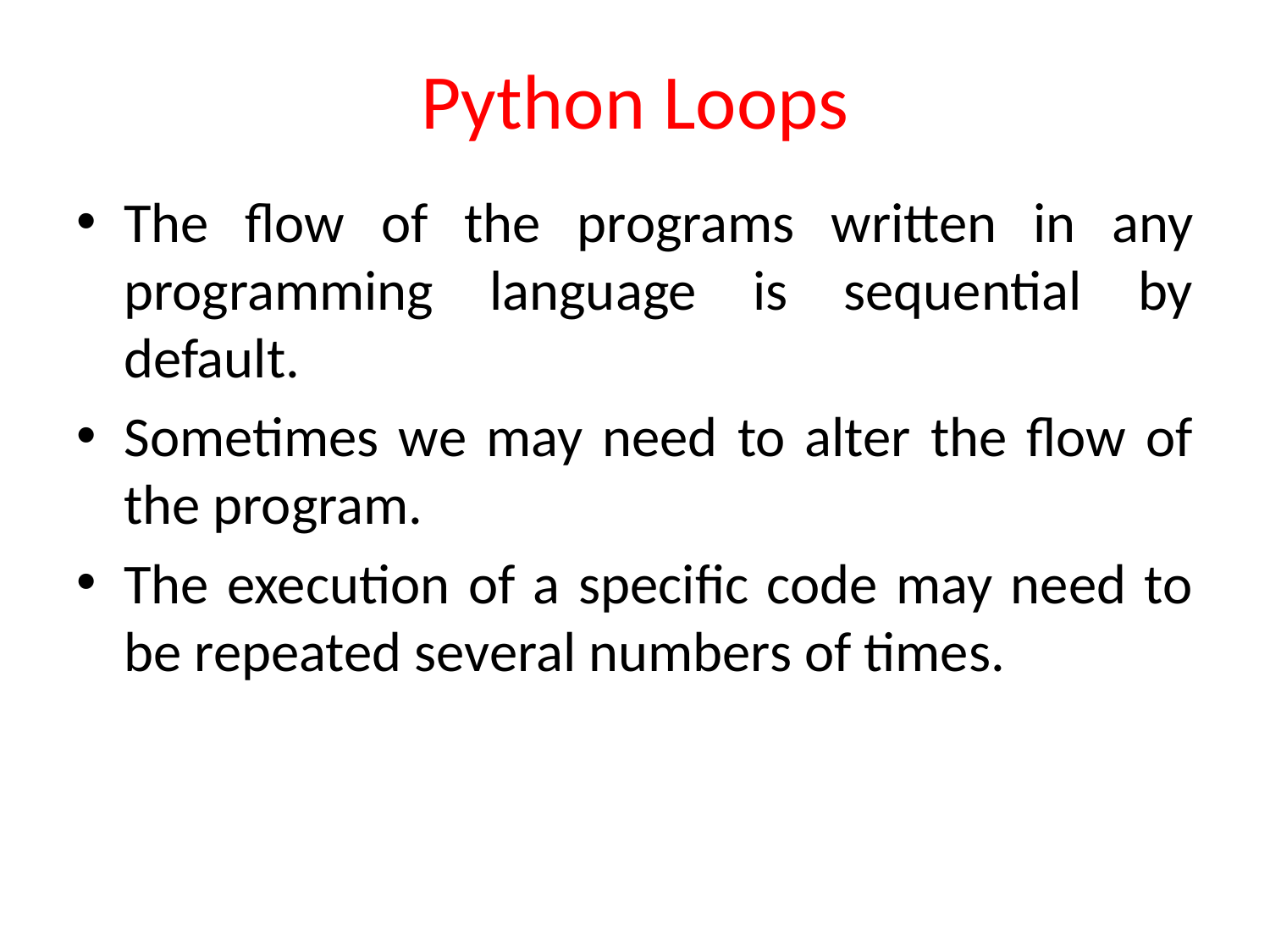

# Python Loops
The flow of the programs written in any programming language is sequential by default.
Sometimes we may need to alter the flow of the program.
The execution of a specific code may need to be repeated several numbers of times.